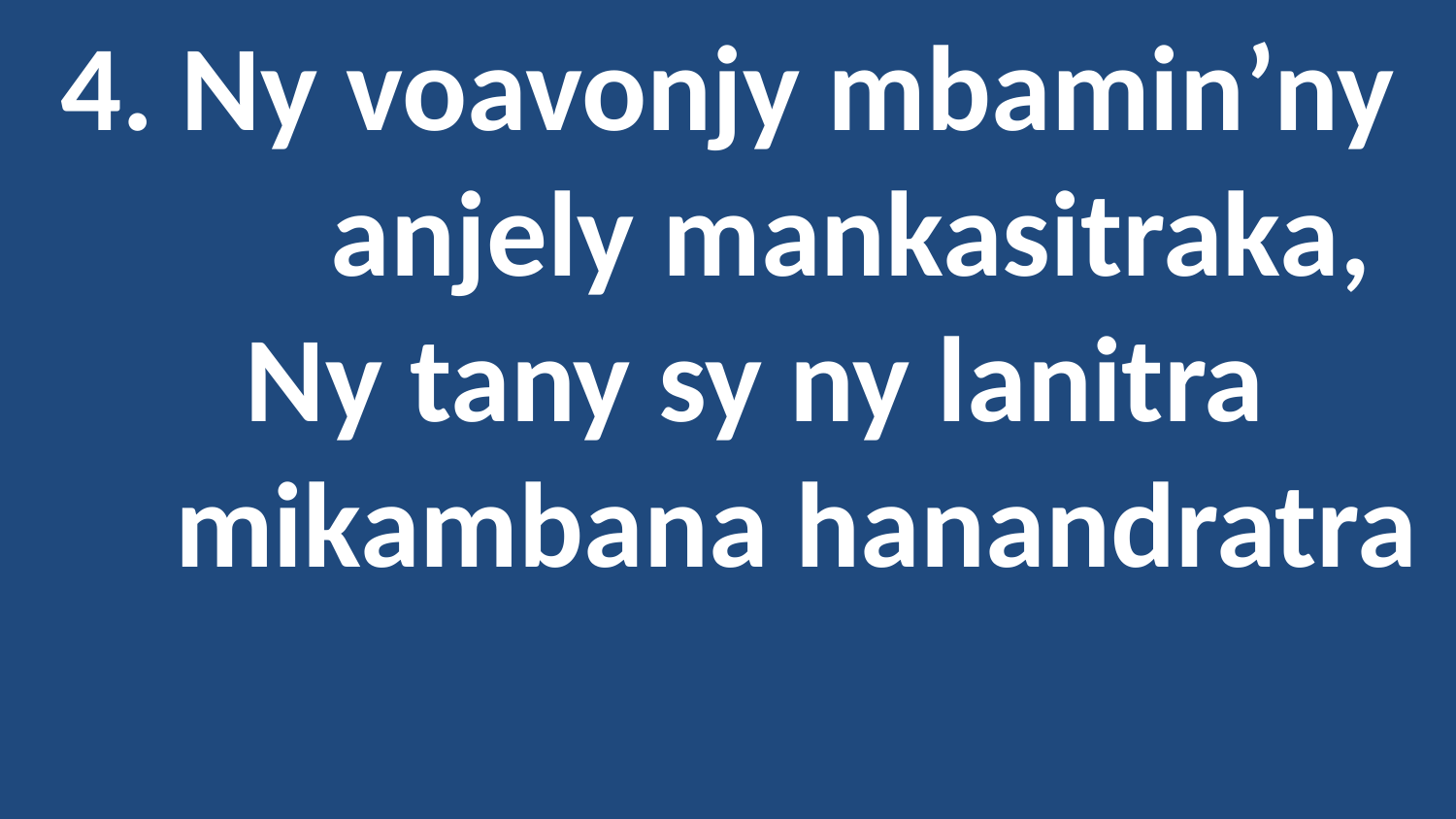

4. Ny voavonjy mbamin’ny
         anjely mankasitraka,
   Ny tany sy ny lanitra
     mikambana hanandratra